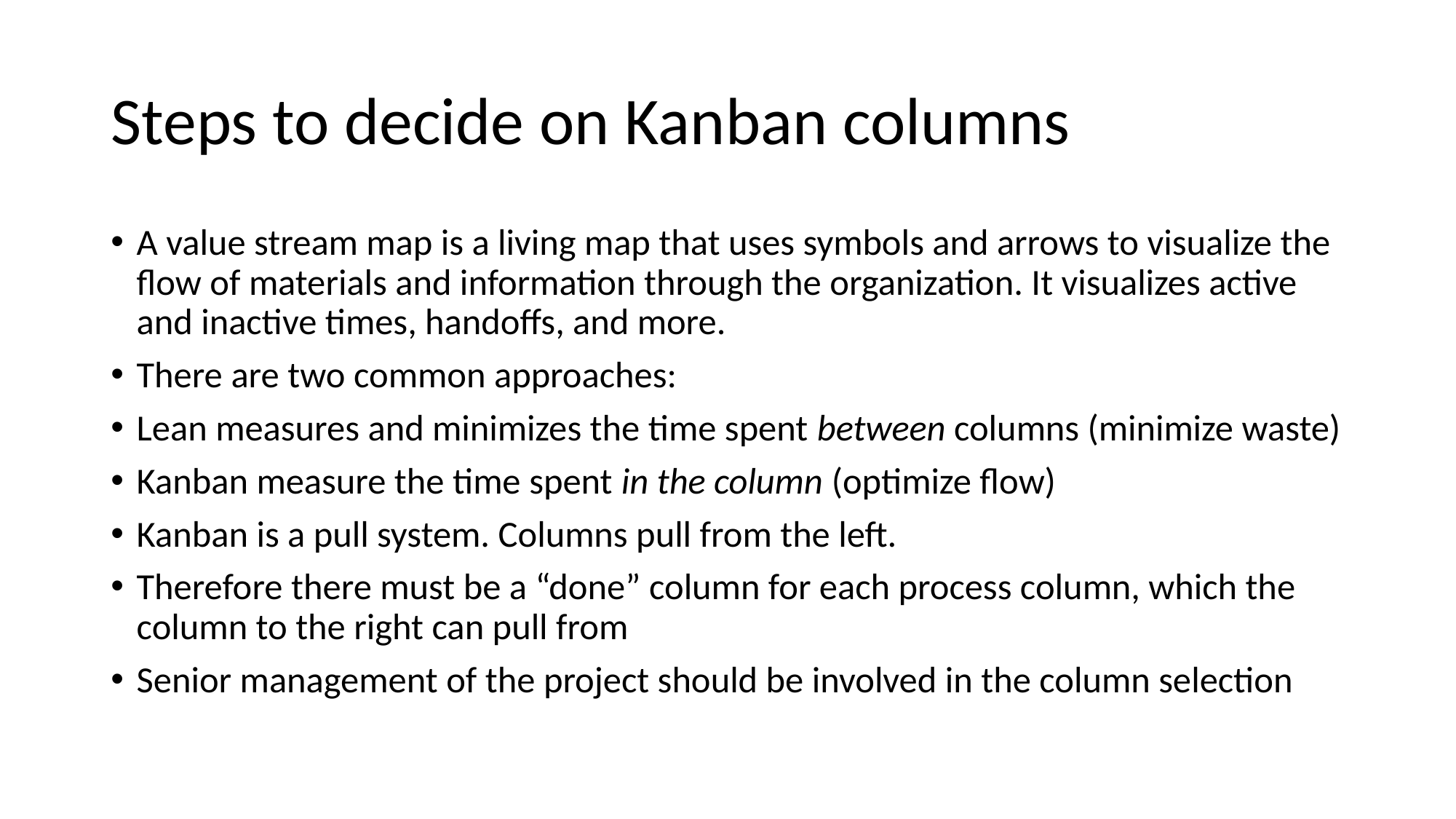

# Steps to decide on Kanban columns
A value stream map is a living map that uses symbols and arrows to visualize the flow of materials and information through the organization. It visualizes active and inactive times, handoffs, and more.
There are two common approaches:
Lean measures and minimizes the time spent between columns (minimize waste)
Kanban measure the time spent in the column (optimize flow)
Kanban is a pull system. Columns pull from the left.
Therefore there must be a “done” column for each process column, which the column to the right can pull from
Senior management of the project should be involved in the column selection